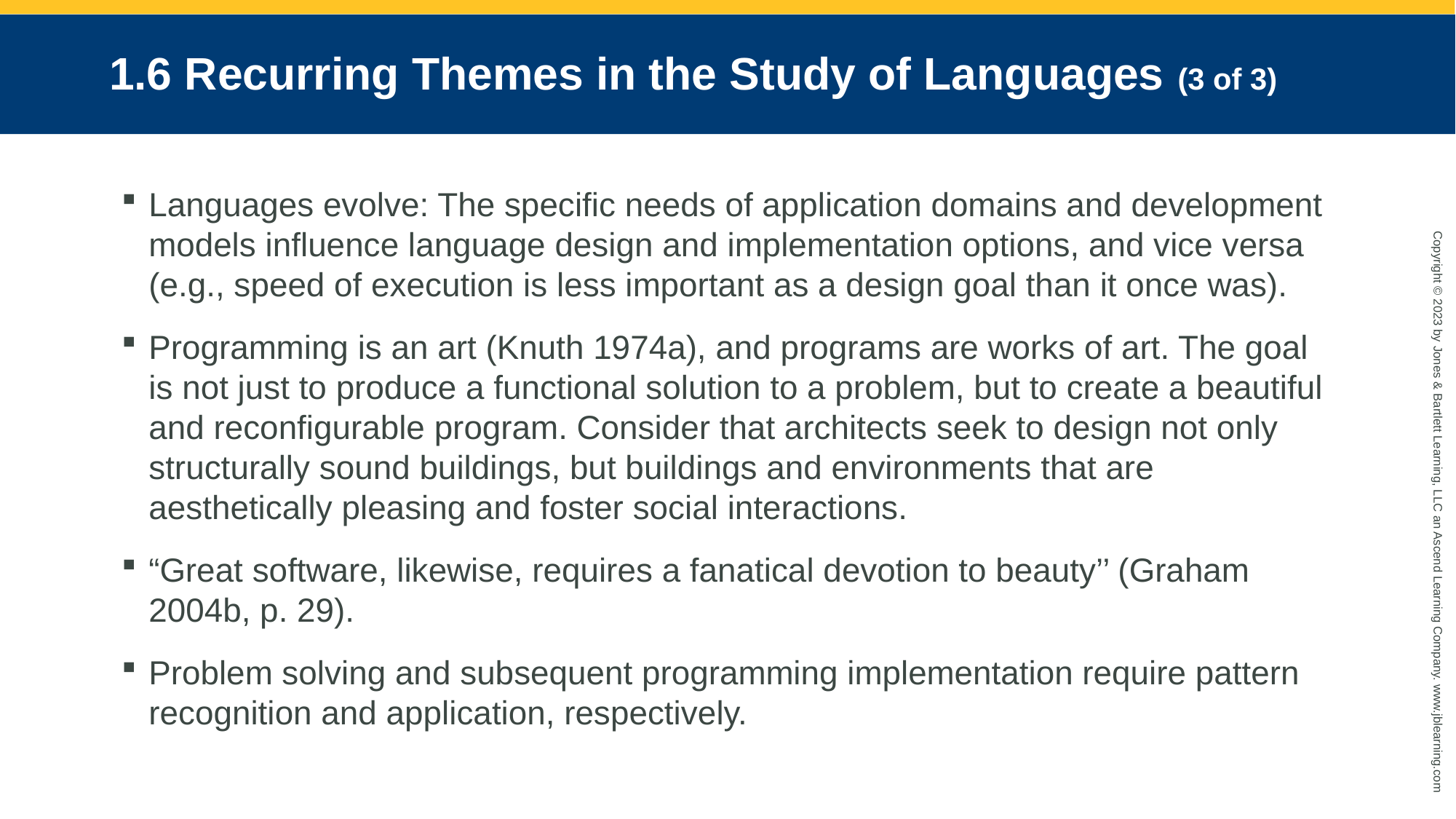

# 1.6 Recurring Themes in the Study of Languages (3 of 3)
Languages evolve: The specific needs of application domains and development models influence language design and implementation options, and vice versa (e.g., speed of execution is less important as a design goal than it once was).
Programming is an art (Knuth 1974a), and programs are works of art. The goal is not just to produce a functional solution to a problem, but to create a beautiful and reconfigurable program. Consider that architects seek to design not only structurally sound buildings, but buildings and environments that are aesthetically pleasing and foster social interactions.
“Great software, likewise, requires a fanatical devotion to beauty’’ (Graham 2004b, p. 29).
Problem solving and subsequent programming implementation require pattern recognition and application, respectively.